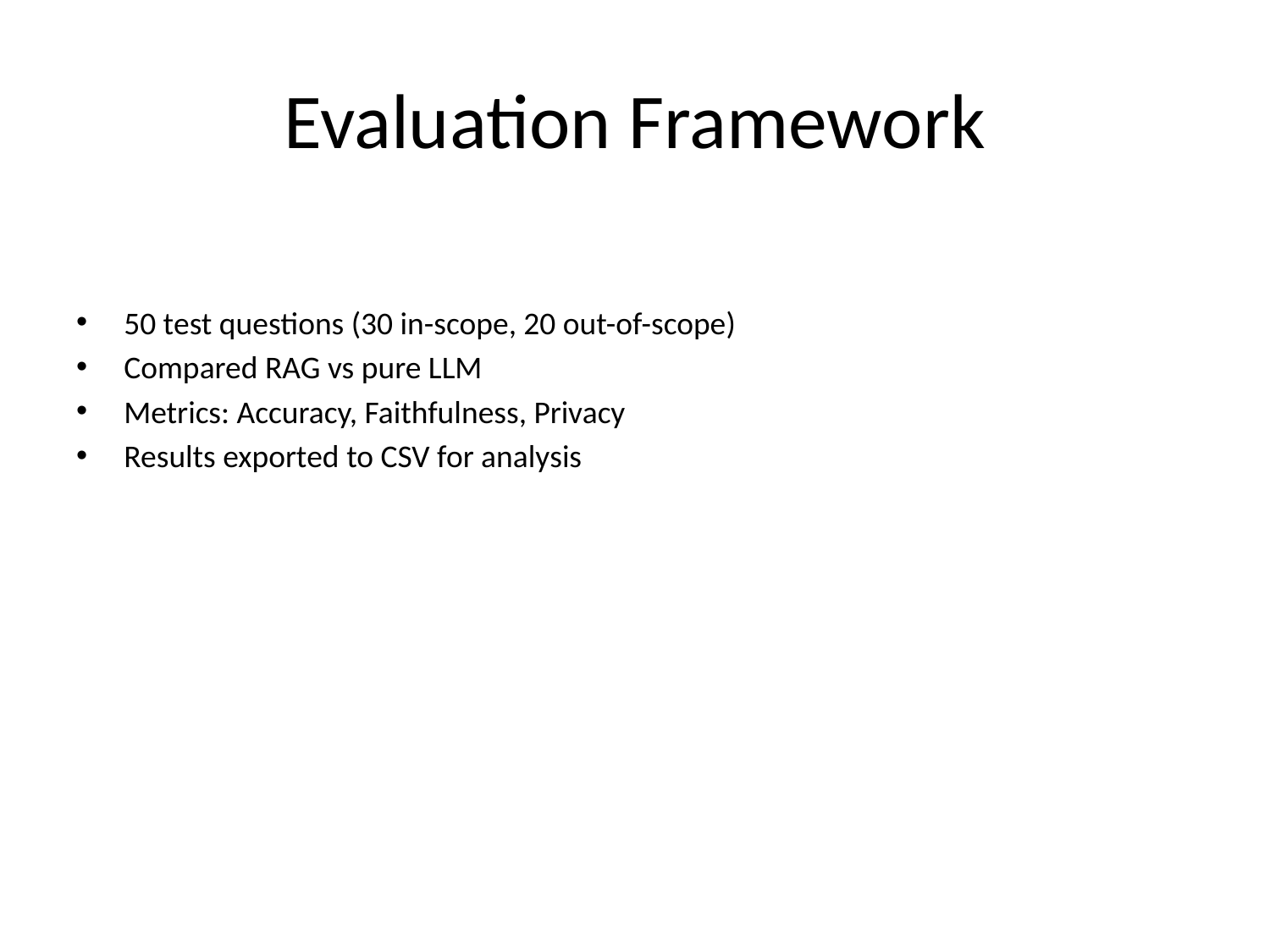

# Evaluation Framework

50 test questions (30 in-scope, 20 out-of-scope)
Compared RAG vs pure LLM
Metrics: Accuracy, Faithfulness, Privacy
Results exported to CSV for analysis